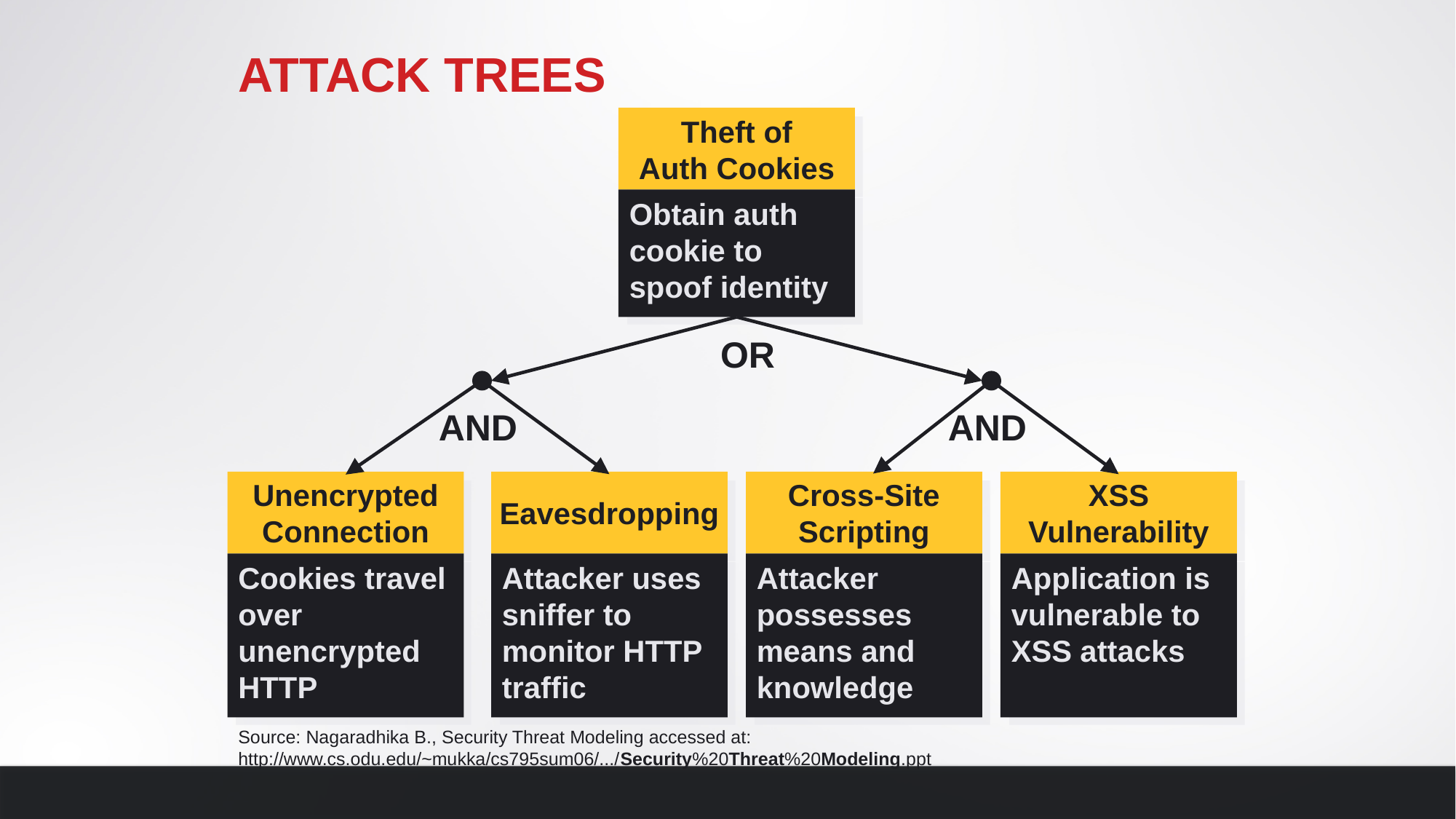

# Attack Trees
Theft of
Auth Cookies
Obtain auth cookie to spoof identity

OR

AND
AND
Unencrypted
Connection
Eavesdropping
Cross-Site
Scripting
XSS
Vulnerability
Cookies travel over unencrypted HTTP
Attacker uses sniffer to monitor HTTP traffic
Attacker possesses means and knowledge
Application is vulnerable to XSS attacks
Source: Nagaradhika B., Security Threat Modeling accessed at: http://www.cs.odu.edu/~mukka/cs795sum06/.../Security%20Threat%20Modeling.ppt